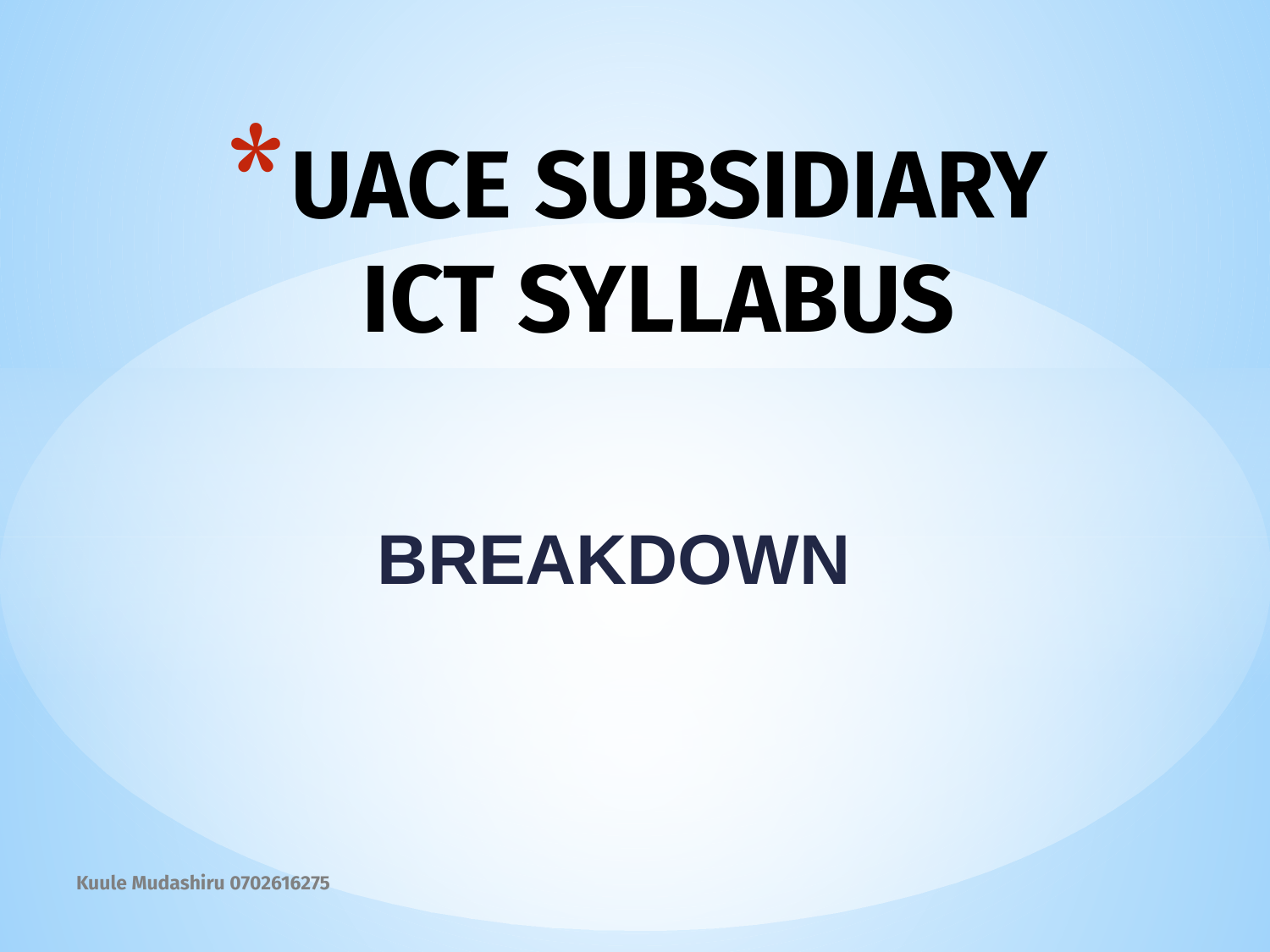

# UACE SUBSIDIARY ICT SYLLABUS
BREAKDOWN
Kuule Mudashiru 0702616275